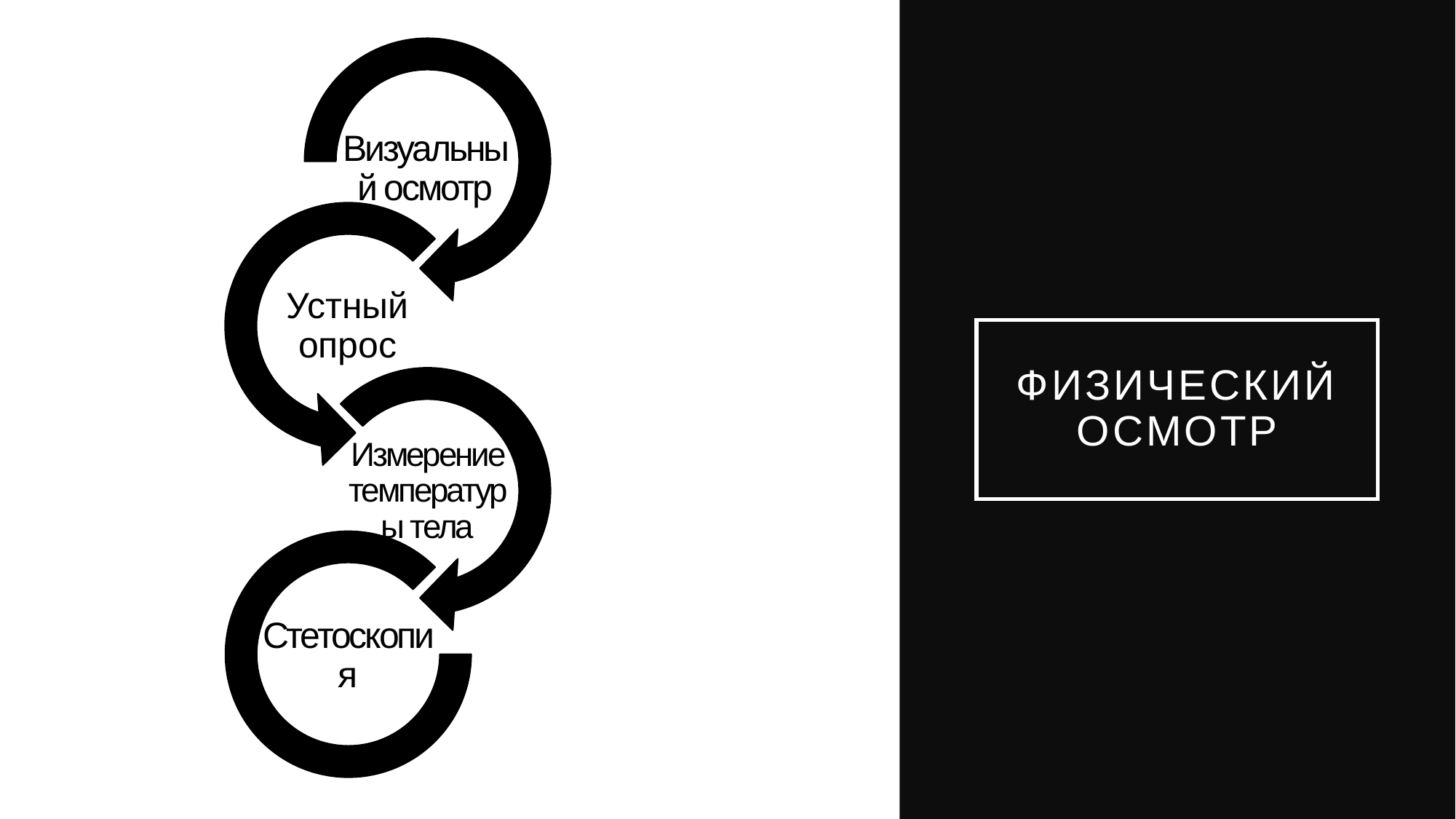

Визуальный осмотр
Устный опрос
Измерение температуры тела
Стетоскопия
# Физический осмотр